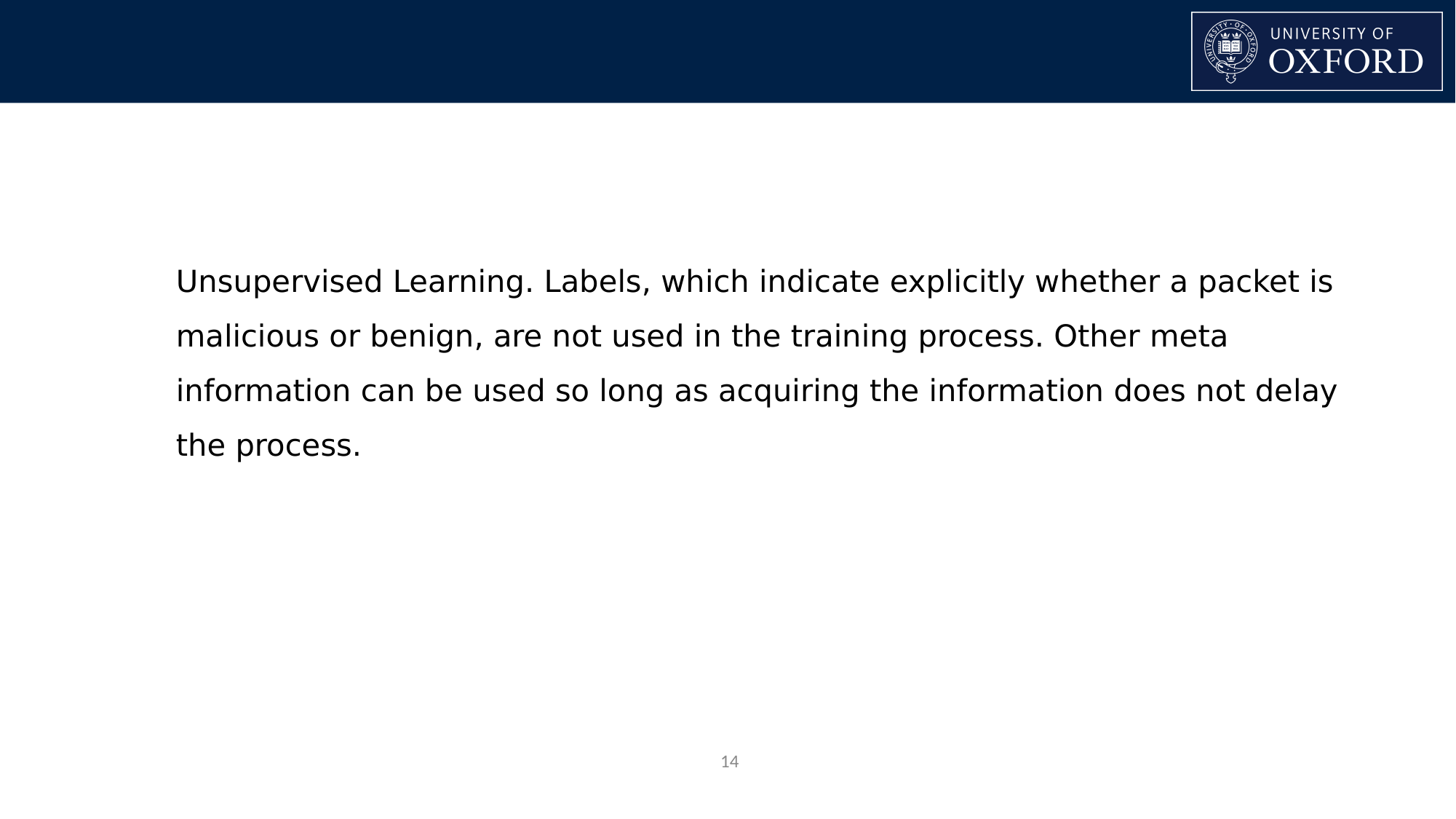

Unsupervised Learning. Labels, which indicate explicitly whether a packet is malicious or benign, are not used in the training process. Other meta information can be used so long as acquiring the information does not delay the process.
14